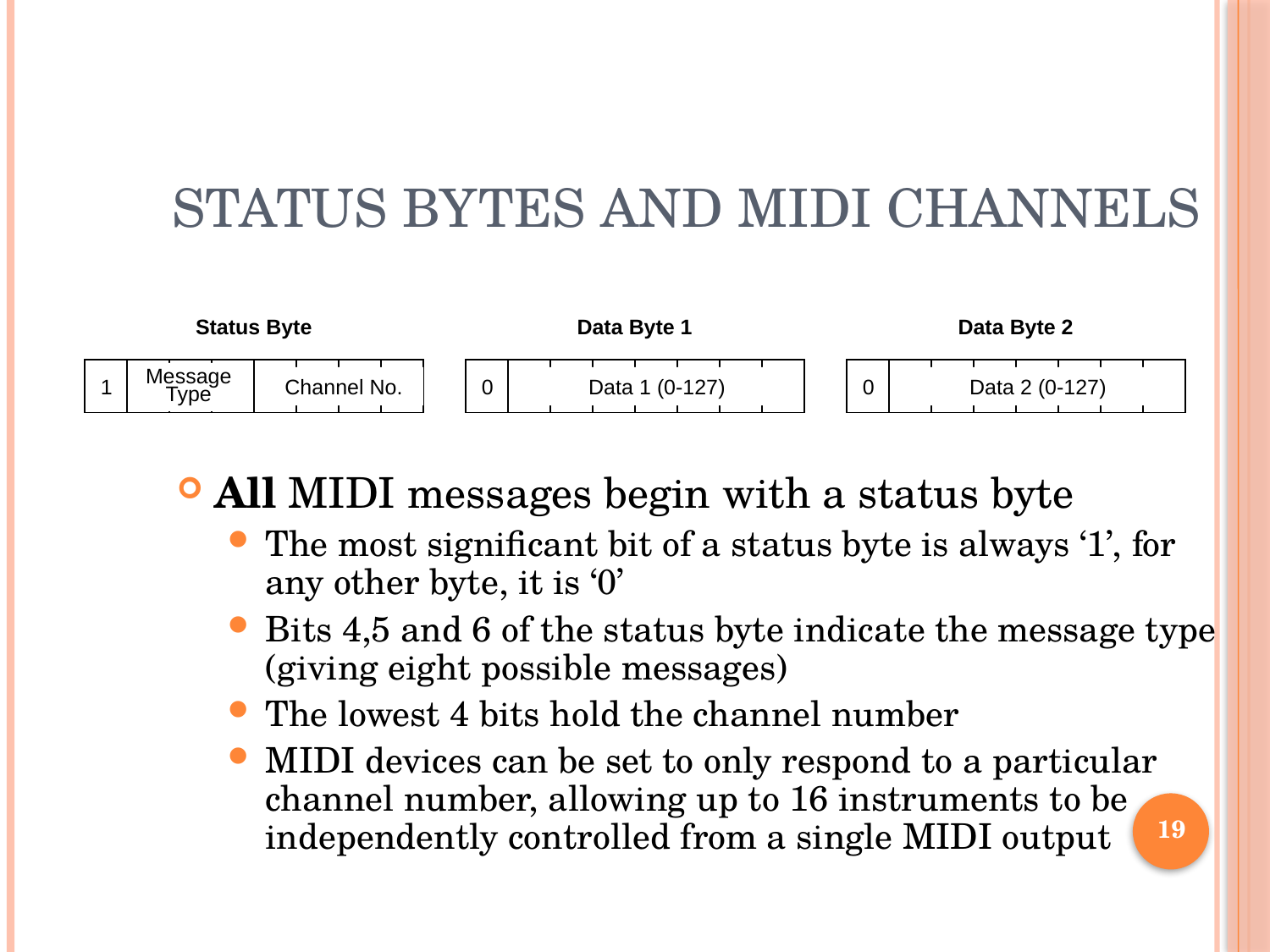

# Status Bytes and MIDI Channels
Status Byte
Data Byte 1
Data Byte 2

Message Type
1
Channel No.
0
Data 1 (0-127)
0
Data 2 (0-127)
All MIDI messages begin with a status byte
The most significant bit of a status byte is always ‘1’, for any other byte, it is ‘0’
Bits 4,5 and 6 of the status byte indicate the message type (giving eight possible messages)
The lowest 4 bits hold the channel number
MIDI devices can be set to only respond to a particular channel number, allowing up to 16 instruments to be independently controlled from a single MIDI output
19